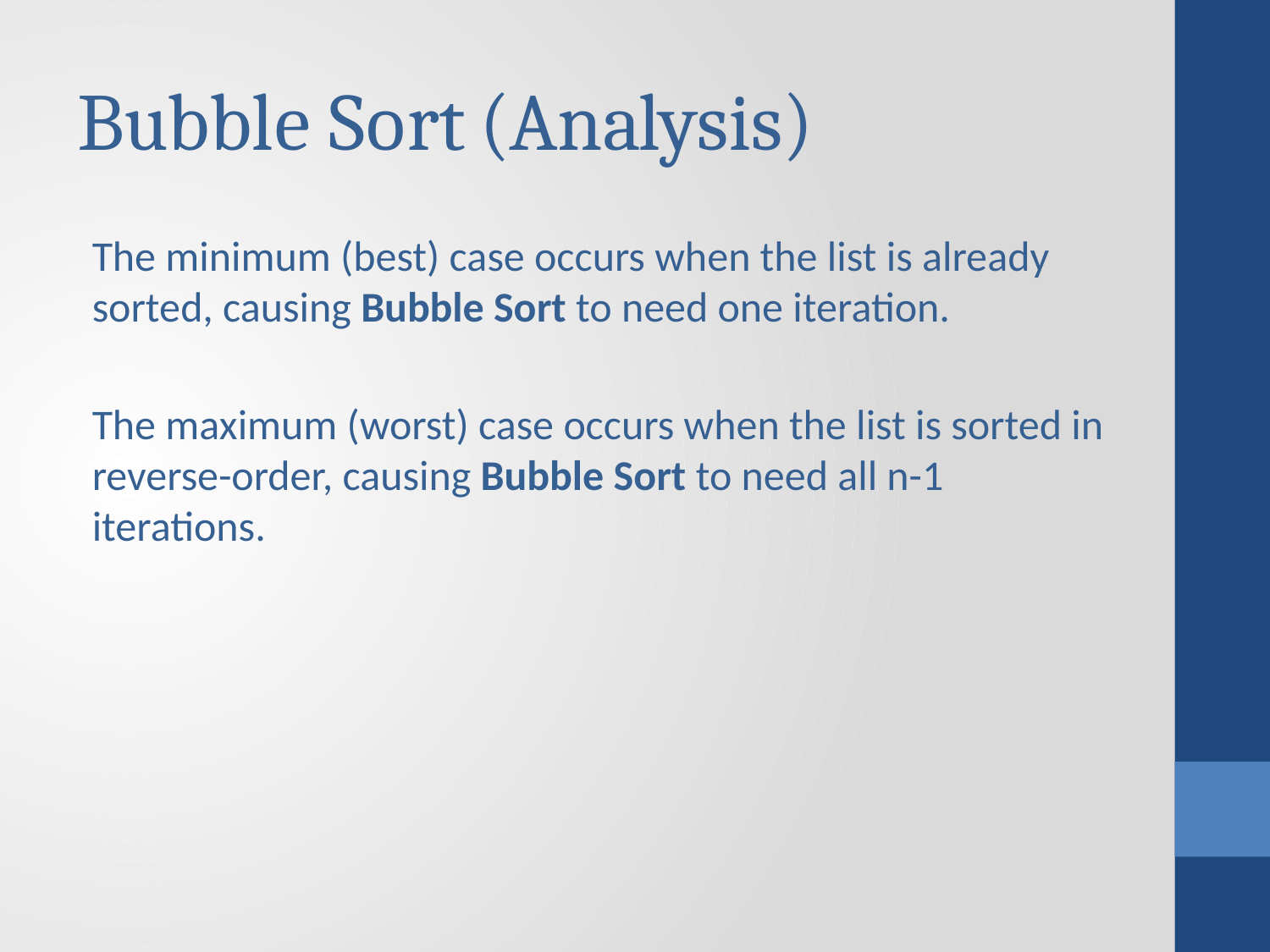

# Bubble Sort (Analysis)
The minimum (best) case occurs when the list is already sorted, causing Bubble Sort to need one iteration.

The maximum (worst) case occurs when the list is sorted in reverse-order, causing Bubble Sort to need all n-1 iterations.